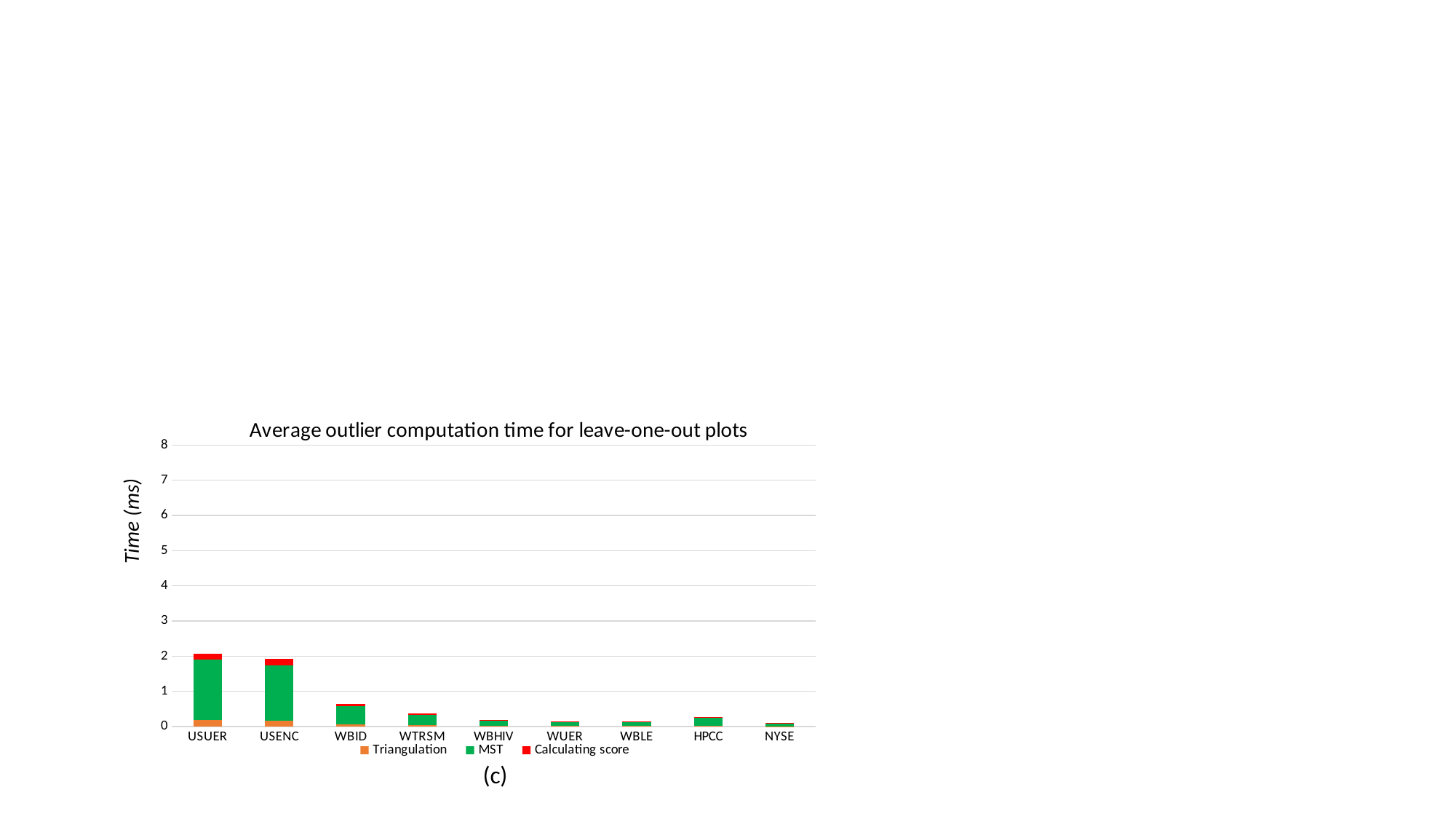

### Chart: Average outlier computation time for leave-one-out plots

| Category | Triangulation | MST | Calculating score |
|---|---|---|---|
| USUER | 0.179050567595459 | 1.715995872033024 | 0.174200206398349 |
| USENC | 0.162171495956873 | 1.583591644204852 | 0.170628369272237 |
| WBID | 0.0524193548387097 | 0.529970674486804 | 0.0569794721407625 |
| WTRSM | 0.0306707317073171 | 0.301788617886179 | 0.035020325203252 |
| WBHIV | 0.0151250822909809 | 0.158854509545754 | 0.0158903884134299 |
| WUER | 0.0120776526378186 | 0.115893598103142 | 0.0103289863663308 |
| WBLE | 0.0120043454644215 | 0.120084193373167 | 0.0115290602933188 |
| HPCC | 0.0266108623710337 | 0.233962753877101 | 0.0166180001297774 |
| NYSE | 0.00825967113392263 | 0.0845143047238856 | 0.00851867693185058 |
Time (ms)
(c)